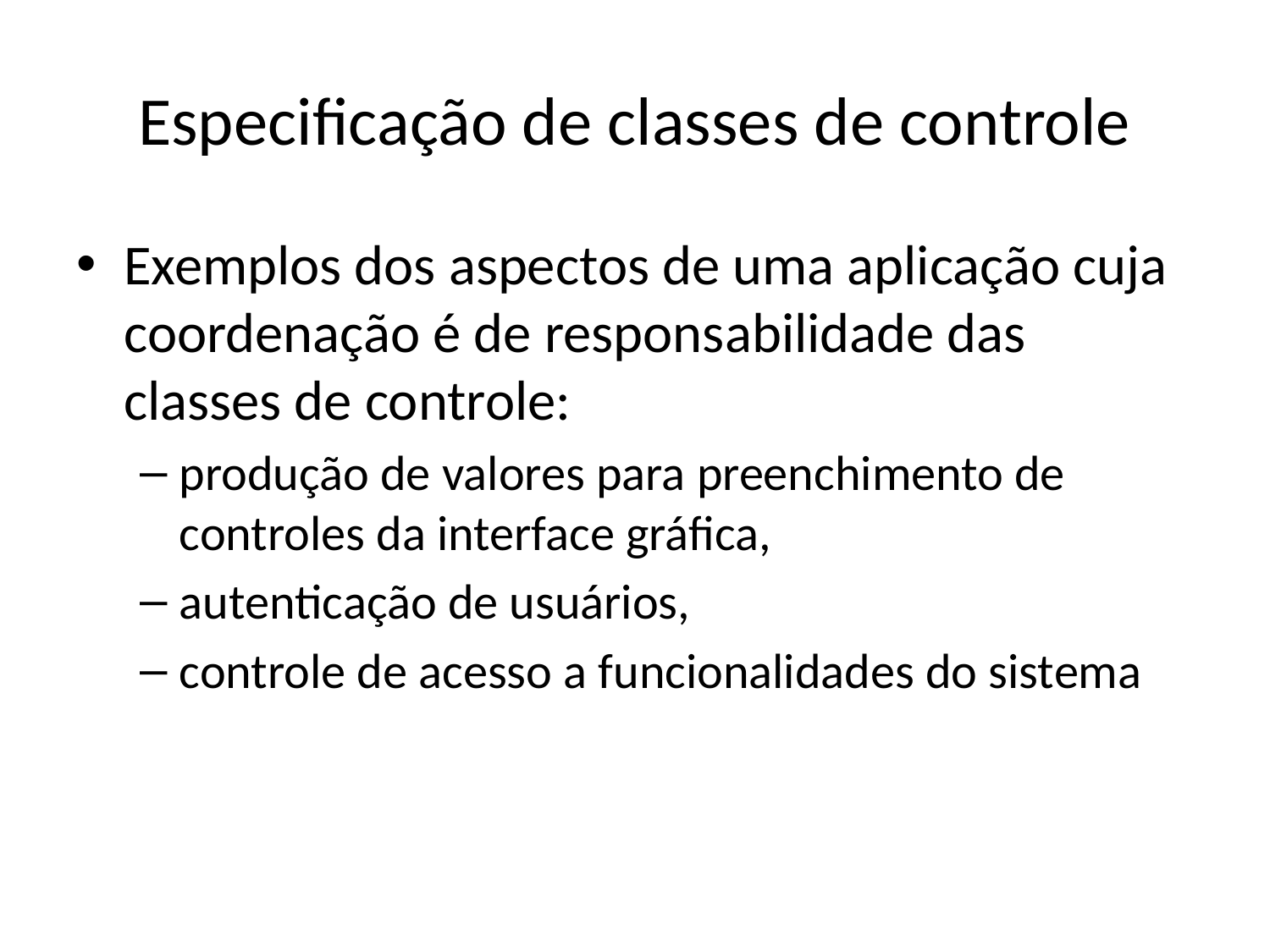

# Especificação de classes de controle
Exemplos dos aspectos de uma aplicação cuja coordenação é de responsabilidade das classes de controle:
produção de valores para preenchimento de controles da interface gráfica,
autenticação de usuários,
controle de acesso a funcionalidades do sistema